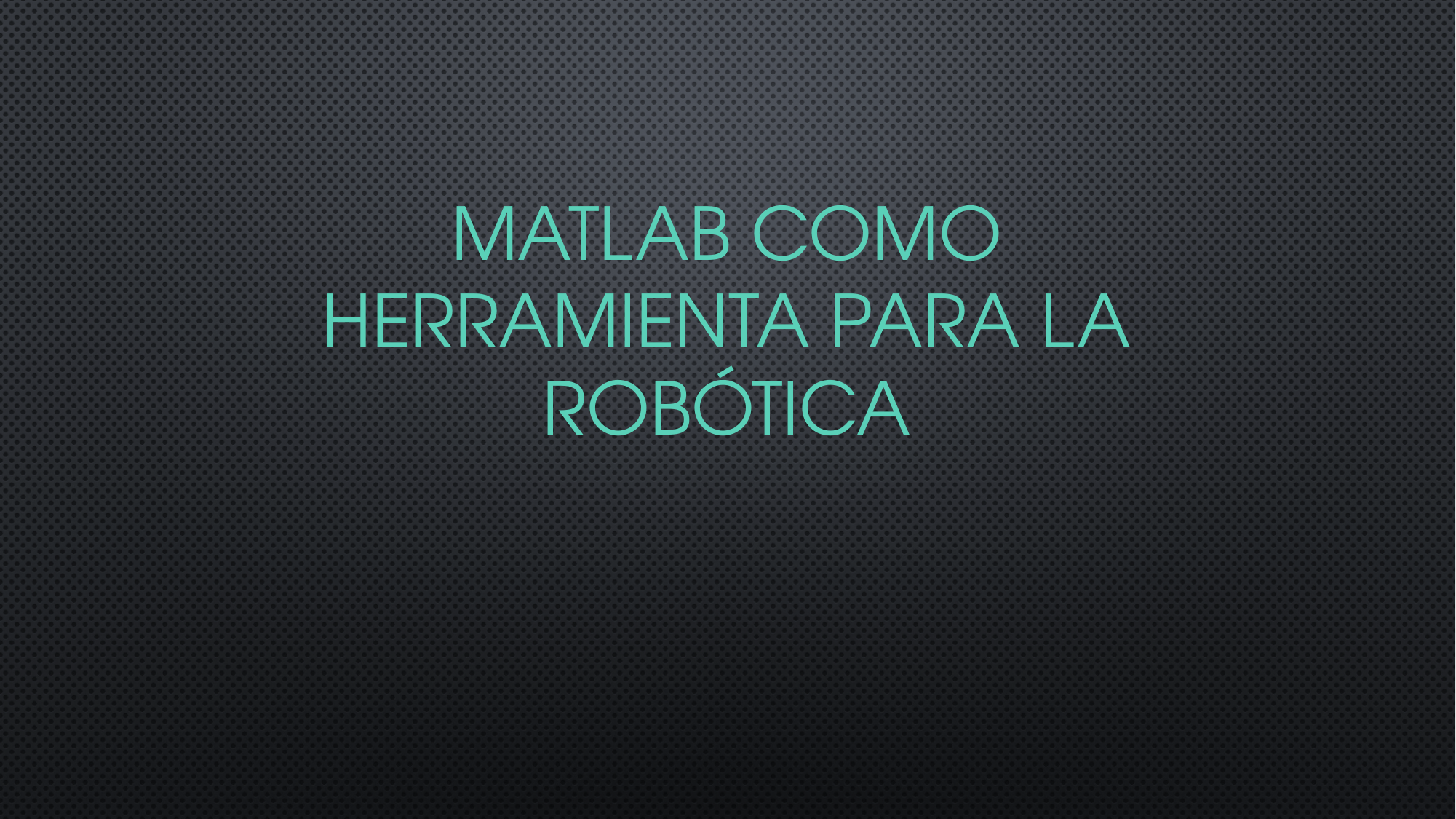

# MATLAB como herramienta para la robótica